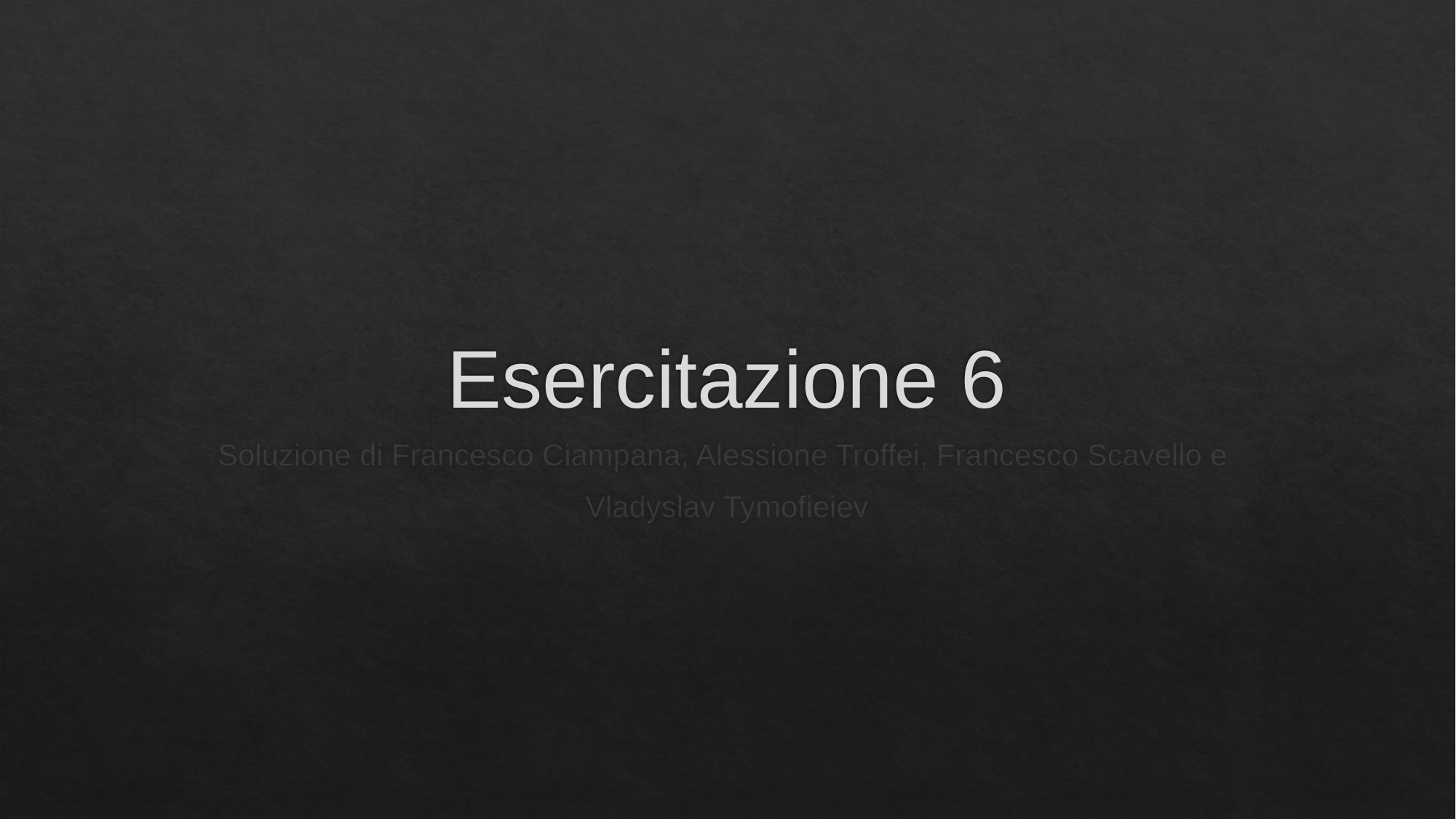

# Esercitazione 6
Soluzione di Francesco Ciampana, Alessione Troffei, Francesco Scavello e
Vladyslav Tymofieiev